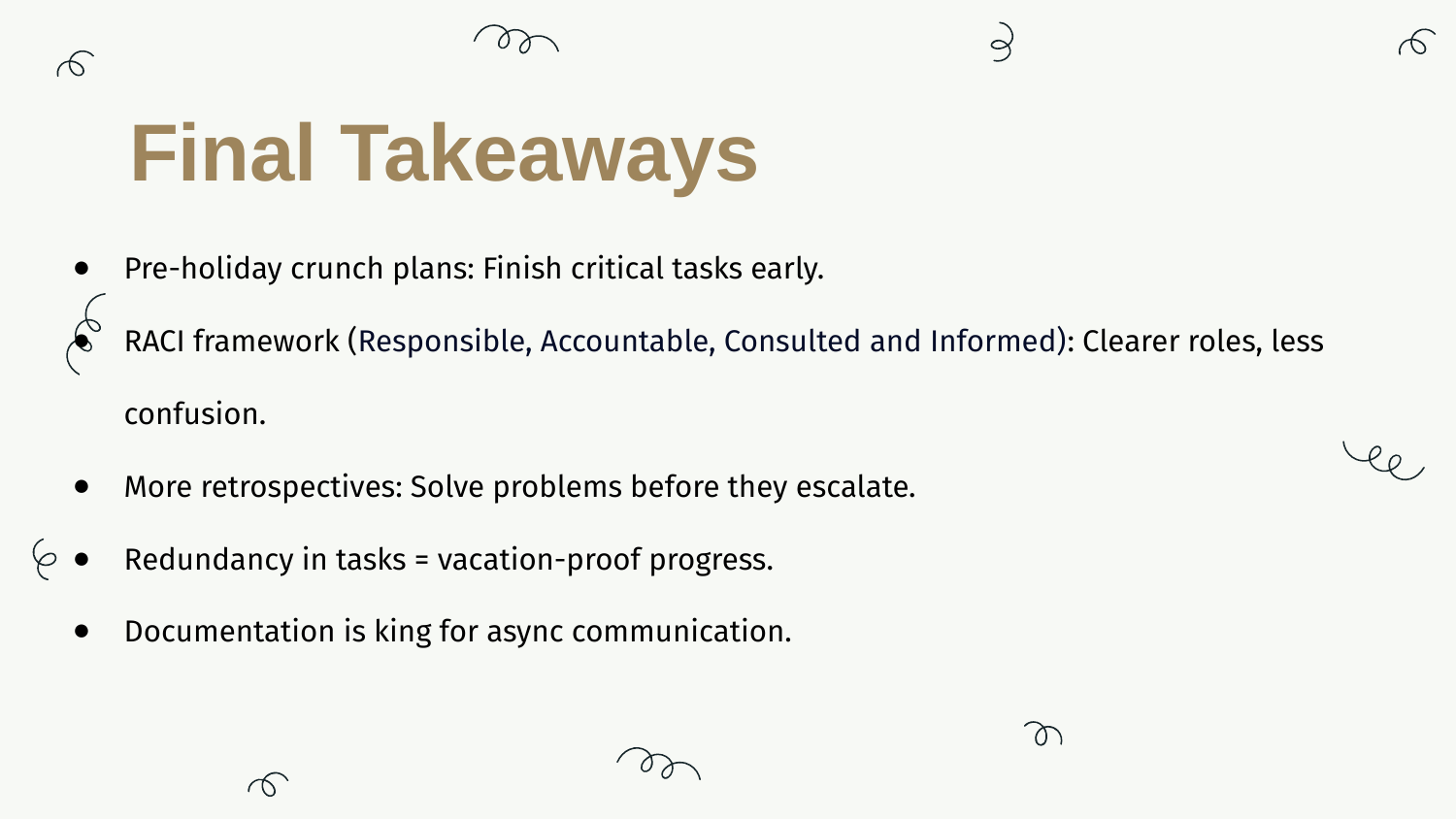

# Final Takeaways
Pre-holiday crunch plans: Finish critical tasks early.
RACI framework (Responsible, Accountable, Consulted and Informed): Clearer roles, less confusion.
More retrospectives: Solve problems before they escalate.
Redundancy in tasks = vacation-proof progress.
Documentation is king for async communication.